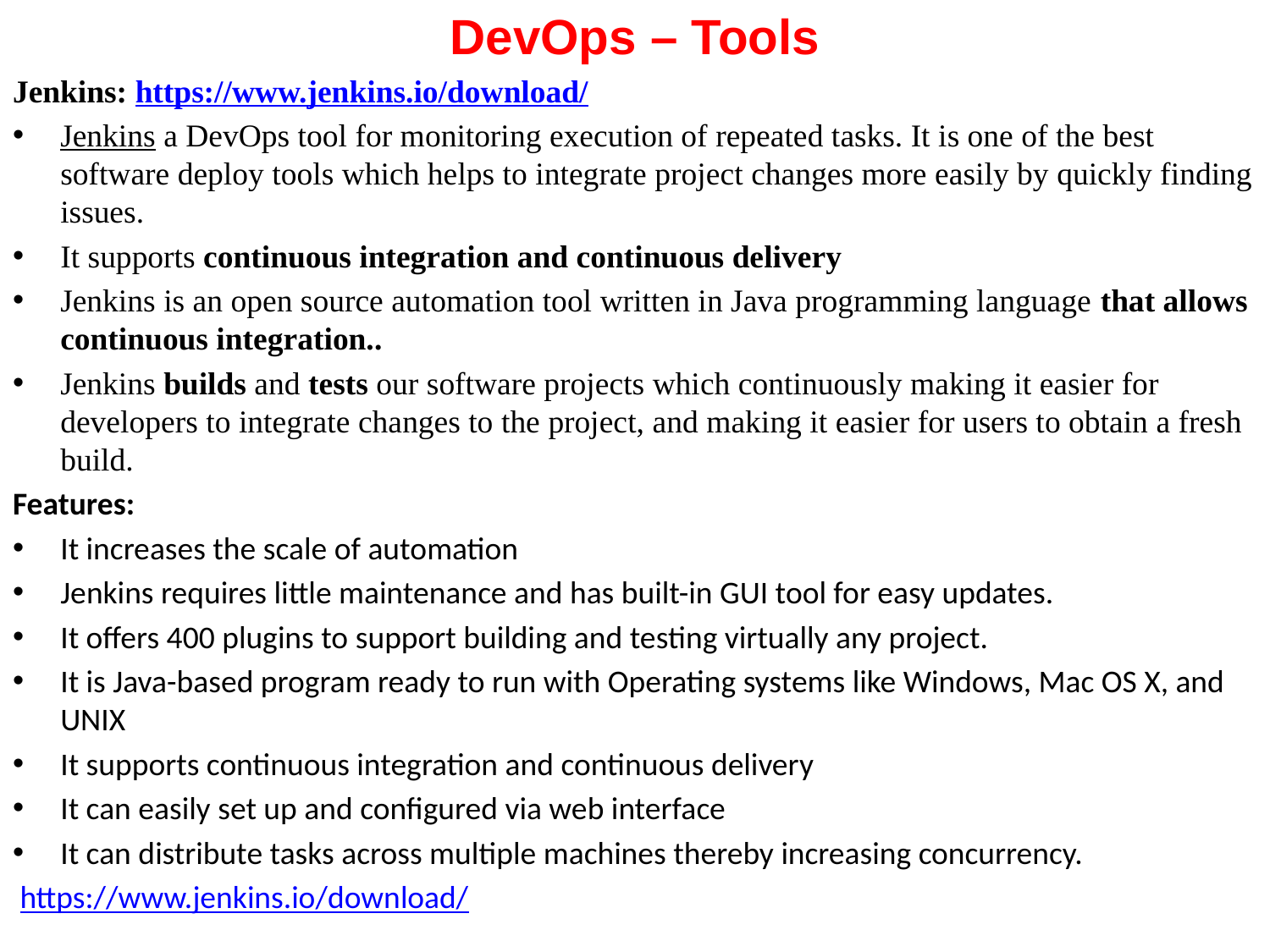

# DevOps – Tools
Jenkins: https://www.jenkins.io/download/
Jenkins a DevOps tool for monitoring execution of repeated tasks. It is one of the best software deploy tools which helps to integrate project changes more easily by quickly finding issues.
It supports continuous integration and continuous delivery
Jenkins is an open source automation tool written in Java programming language that allows continuous integration..
Jenkins builds and tests our software projects which continuously making it easier for developers to integrate changes to the project, and making it easier for users to obtain a fresh build.
Features:
It increases the scale of automation
Jenkins requires little maintenance and has built-in GUI tool for easy updates.
It offers 400 plugins to support building and testing virtually any project.
It is Java-based program ready to run with Operating systems like Windows, Mac OS X, and UNIX
It supports continuous integration and continuous delivery
It can easily set up and configured via web interface
It can distribute tasks across multiple machines thereby increasing concurrency.
 https://www.jenkins.io/download/